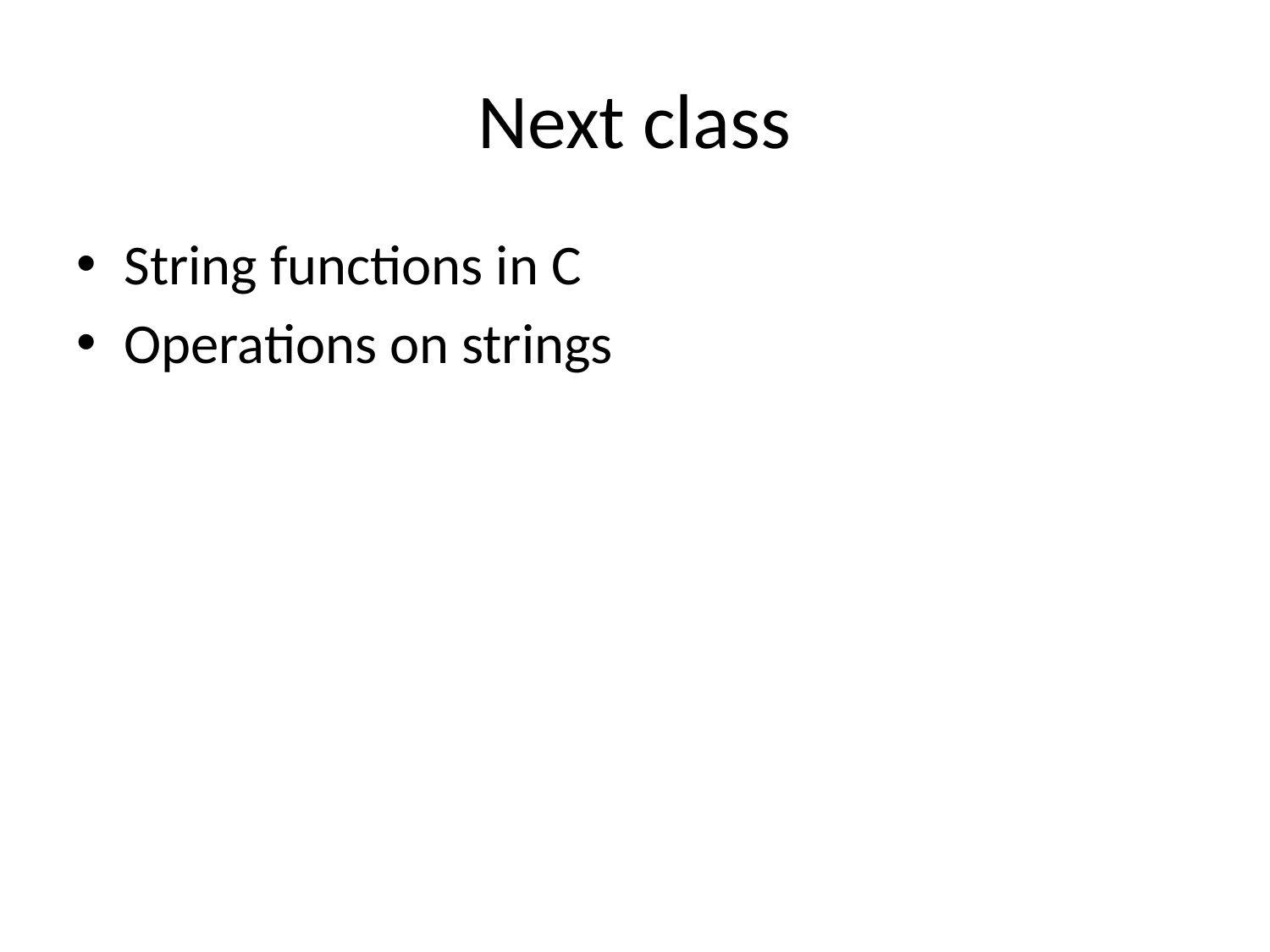

# Next class
String functions in C
Operations on strings